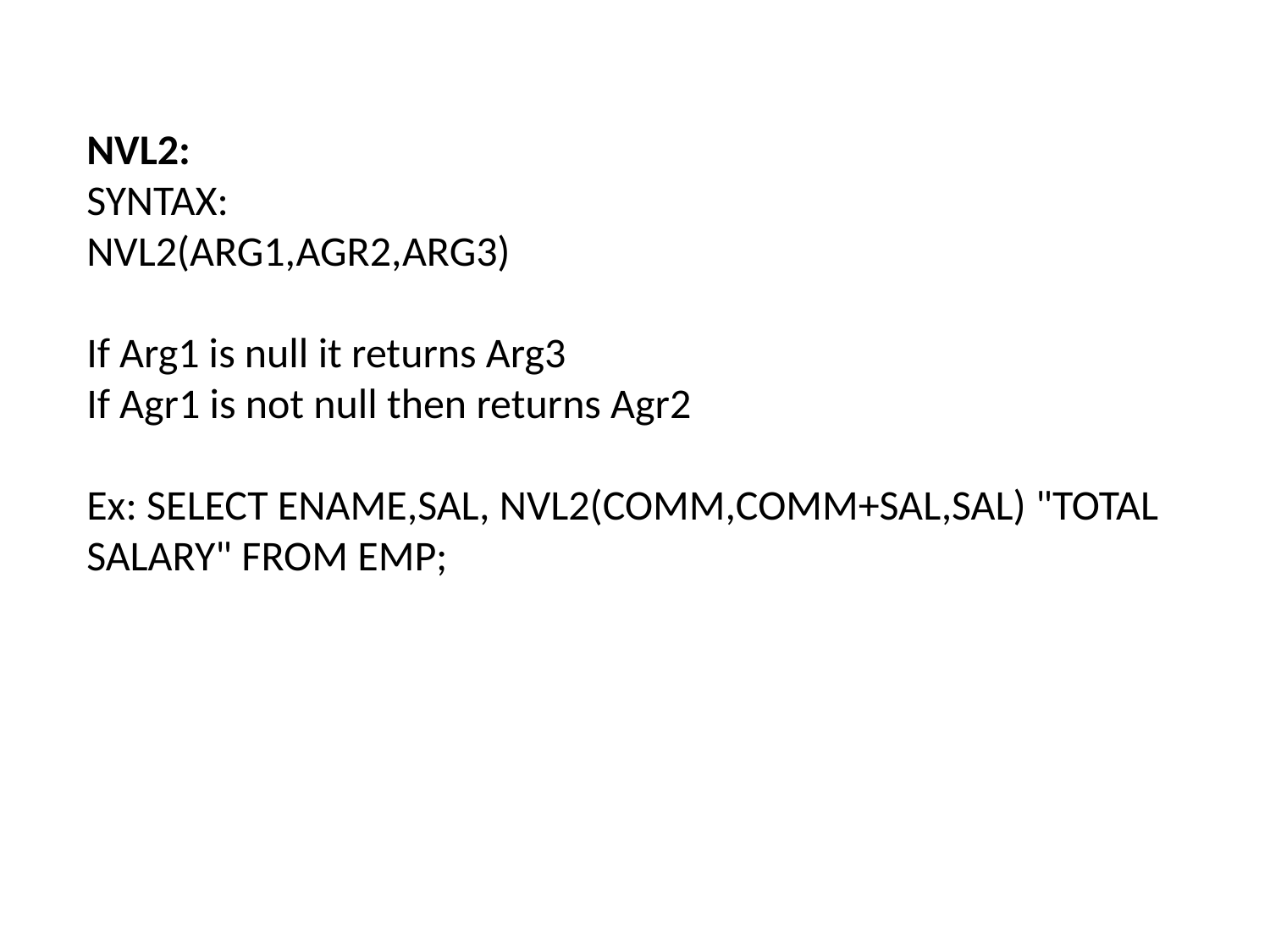

NVL2:
SYNTAX:
NVL2(ARG1,AGR2,ARG3)

If Arg1 is null it returns Arg3
If Agr1 is not null then returns Agr2

Ex: SELECT ENAME,SAL, NVL2(COMM,COMM+SAL,SAL) "TOTAL SALARY" FROM EMP;